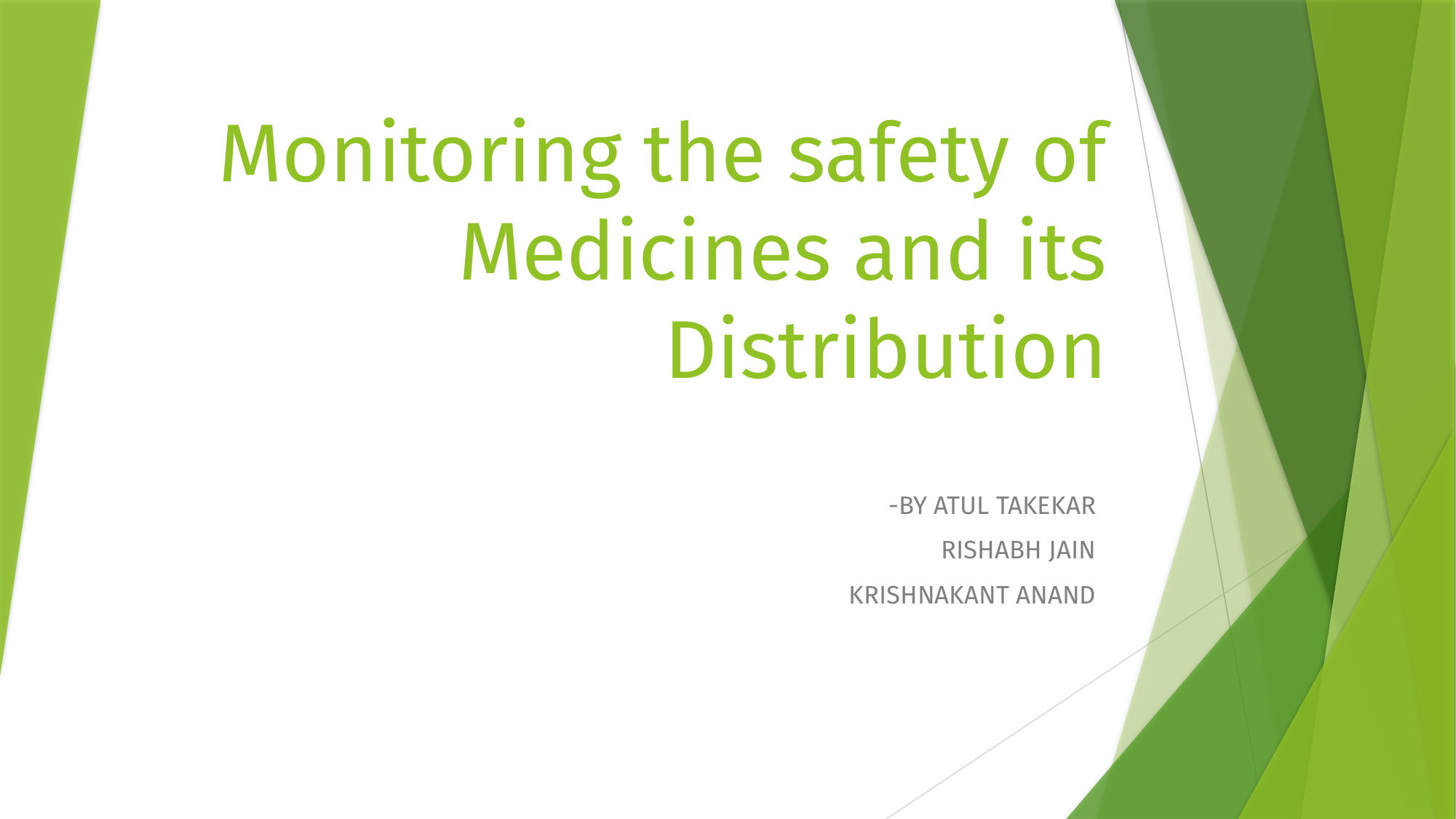

# Monitoring the safety of Medicines and its Distribution
-BY ATUL TAKEKAR
RISHABH JAIN
KRISHNAKANT ANAND